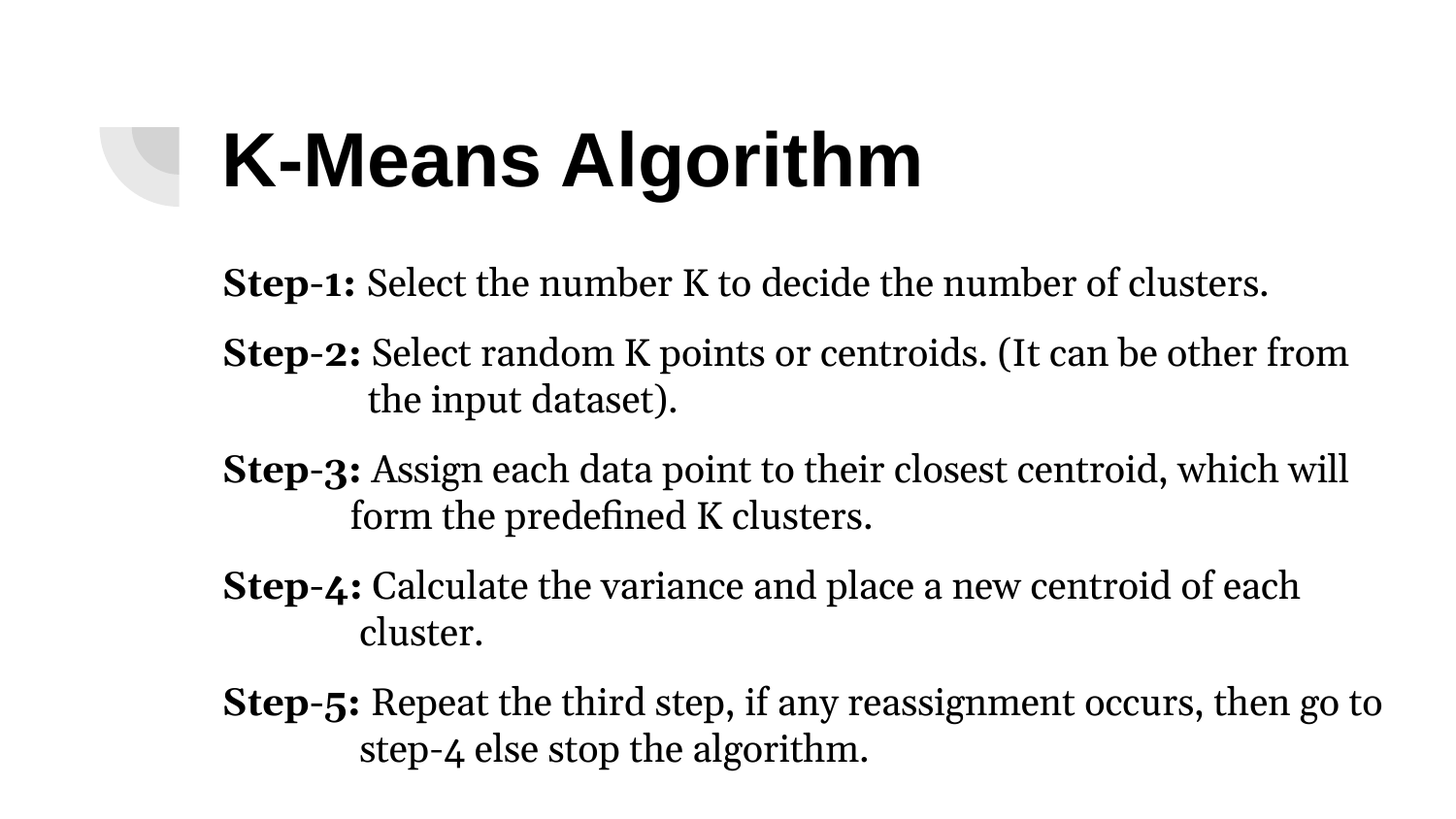

# K-Means Algorithm

Step-1: Select the number K to decide the number of clusters.
Step-2: Select random K points or centroids. (It can be other from    	the input dataset).
Step-3: Assign each data point to their closest centroid, which will
      form the predefined K clusters.
Step-4: Calculate the variance and place a new centroid of each
       cluster.
Step-5: Repeat the third step, if any reassignment occurs, then go to
       step-4 else stop the algorithm.